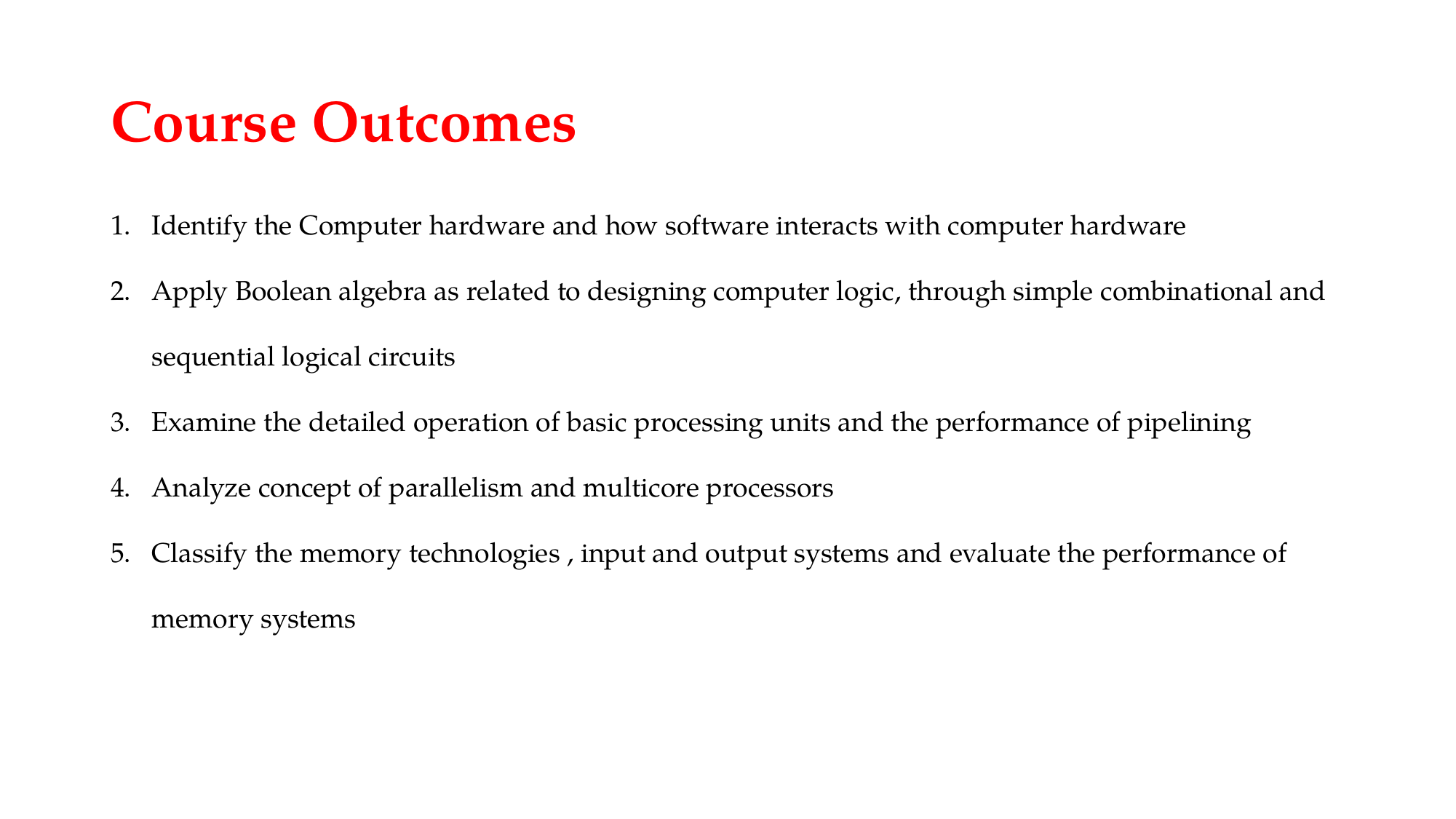

# Course Outcomes
Identify the Computer hardware and how software interacts with computer hardware
Apply Boolean algebra as related to designing computer logic, through simple combinational and sequential logical circuits
Examine the detailed operation of basic processing units and the performance of pipelining
Analyze concept of parallelism and multicore processors
Classify the memory technologies , input and output systems and evaluate the performance of memory systems